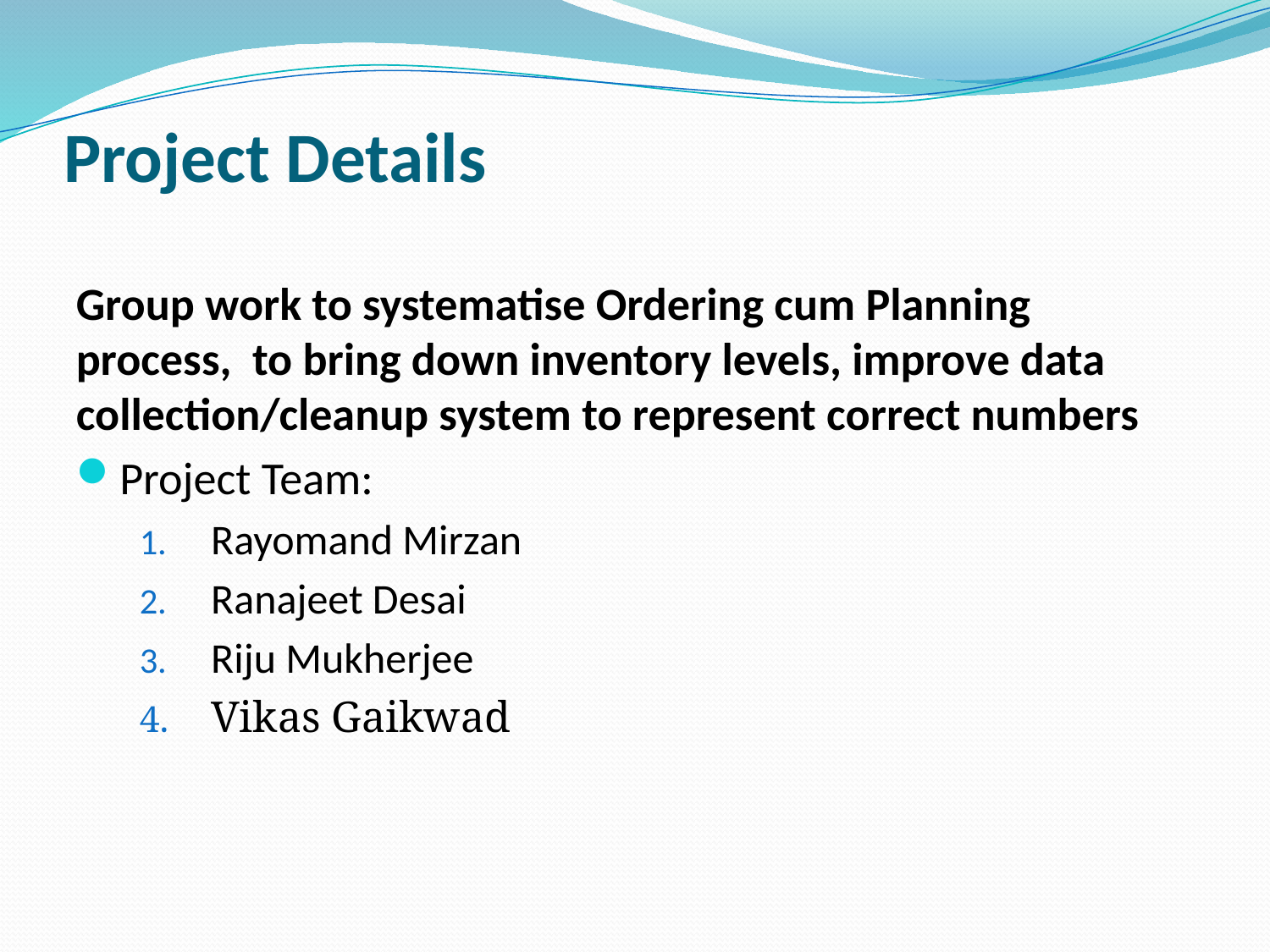

# Project Details
Group work to systematise Ordering cum Planning process,  to bring down inventory levels, improve data collection/cleanup system to represent correct numbers
Project Team:
Rayomand Mirzan
Ranajeet Desai
Riju Mukherjee
Vikas Gaikwad